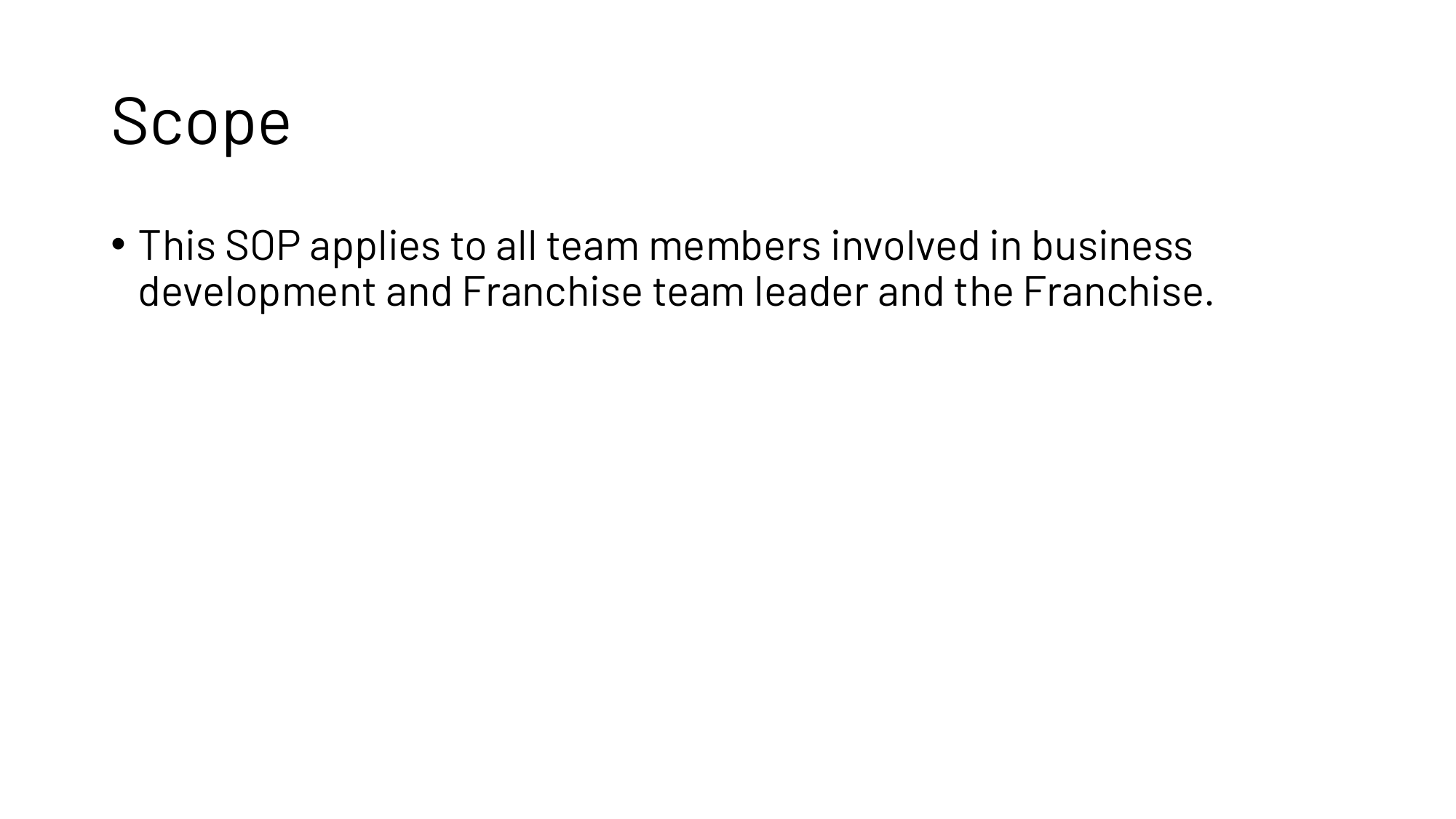

# Scope
This SOP applies to all team members involved in business development and Franchise team leader and the Franchise.